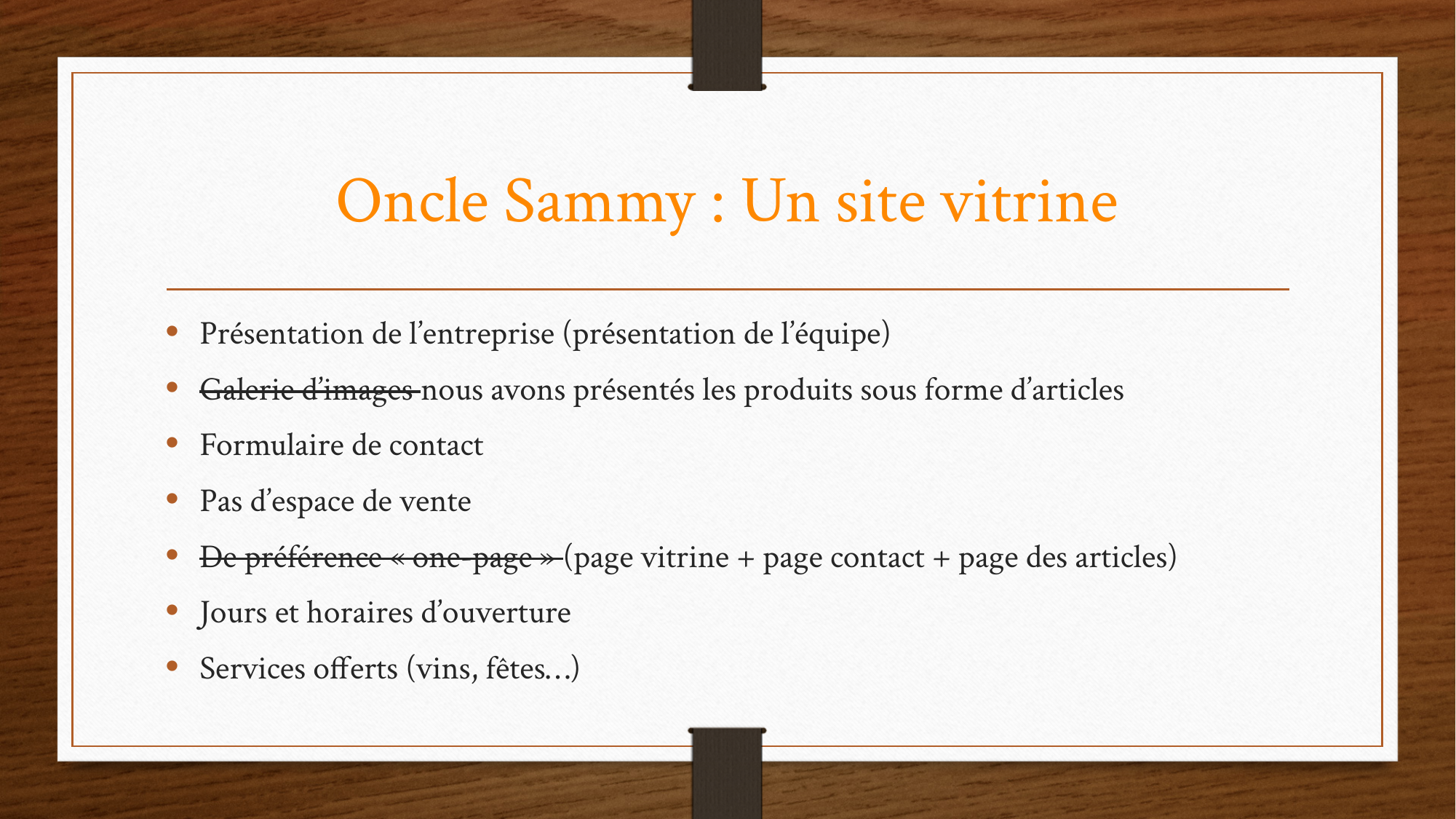

# Oncle Sammy : Un site vitrine
Présentation de l’entreprise (présentation de l’équipe)
Galerie d’images nous avons présentés les produits sous forme d’articles
Formulaire de contact
Pas d’espace de vente
De préférence « one-page » (page vitrine + page contact + page des articles)
Jours et horaires d’ouverture
Services offerts (vins, fêtes…)